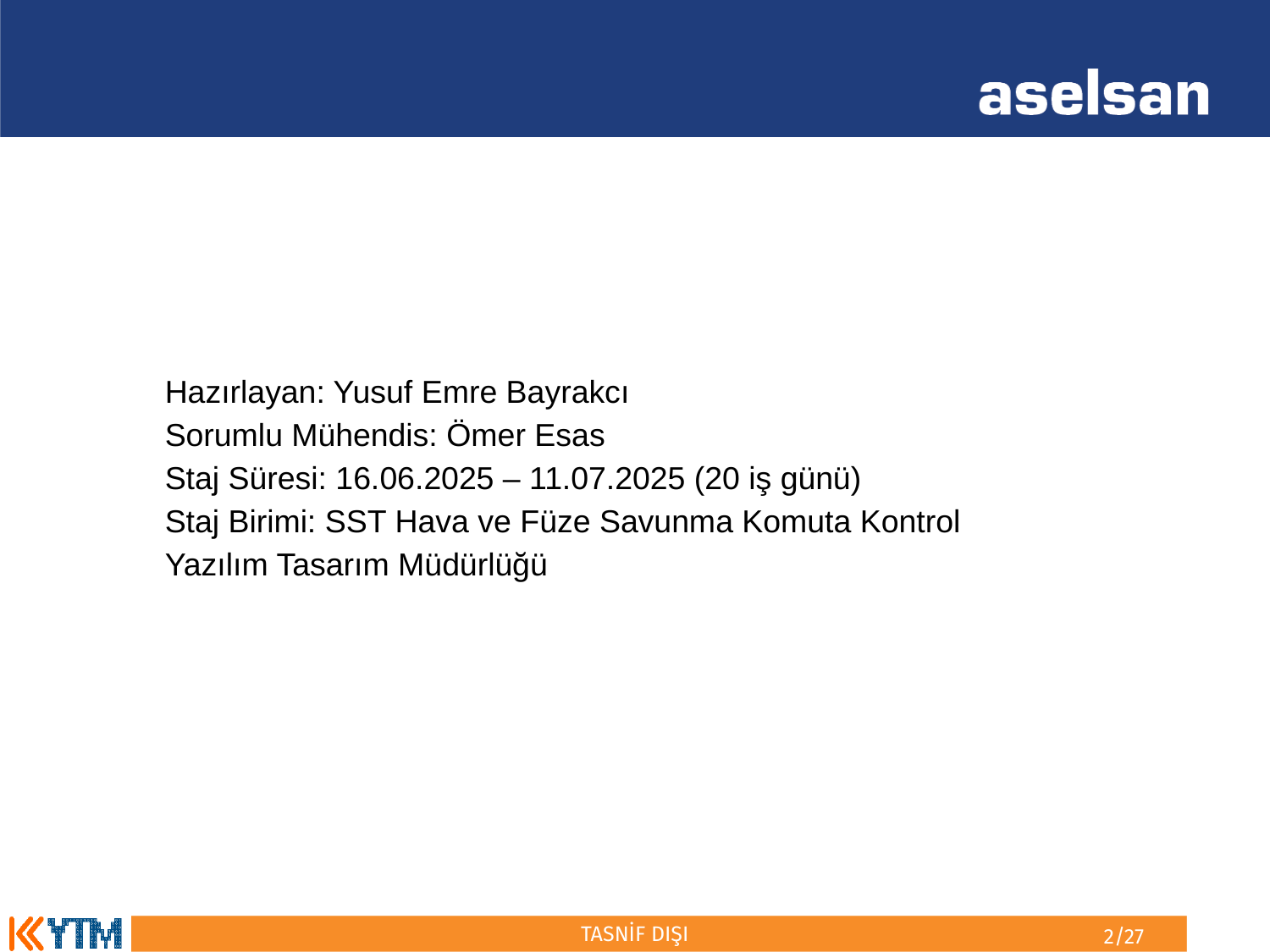

Hazırlayan: Yusuf Emre Bayrakcı
Sorumlu Mühendis: Ömer Esas
Staj Süresi: 16.06.2025 – 11.07.2025 (20 iş günü)
Staj Birimi: SST Hava ve Füze Savunma Komuta Kontrol
Yazılım Tasarım Müdürlüğü